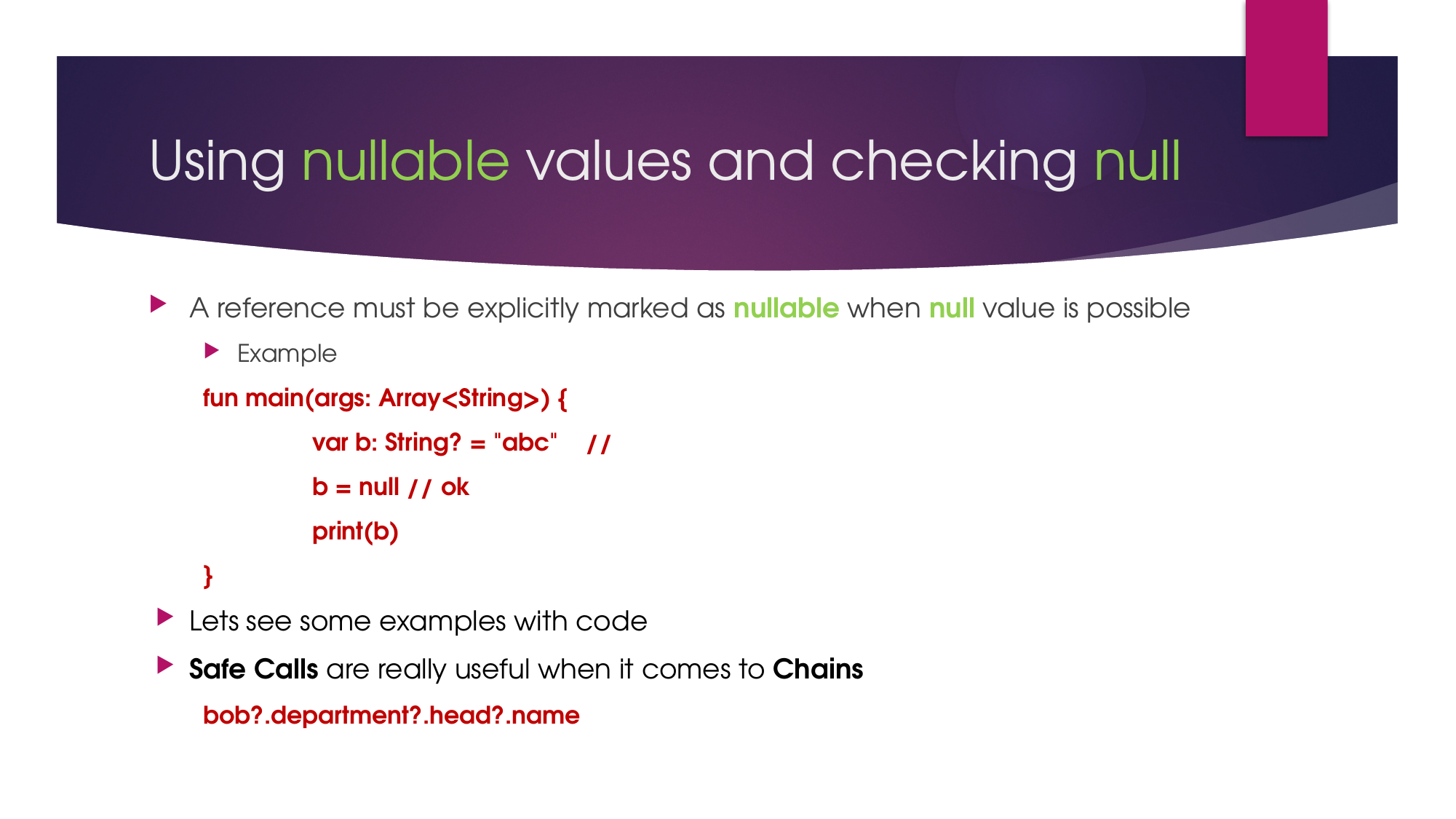

# Using nullable values and checking null
A reference must be explicitly marked as nullable when null value is possible
Example
fun main(args: Array<String>) {
	var b: String? = "abc"    //
	b = null // ok
	print(b)
}
Lets see some examples with code
Safe Calls are really useful when it comes to Chains
bob?.department?.head?.name